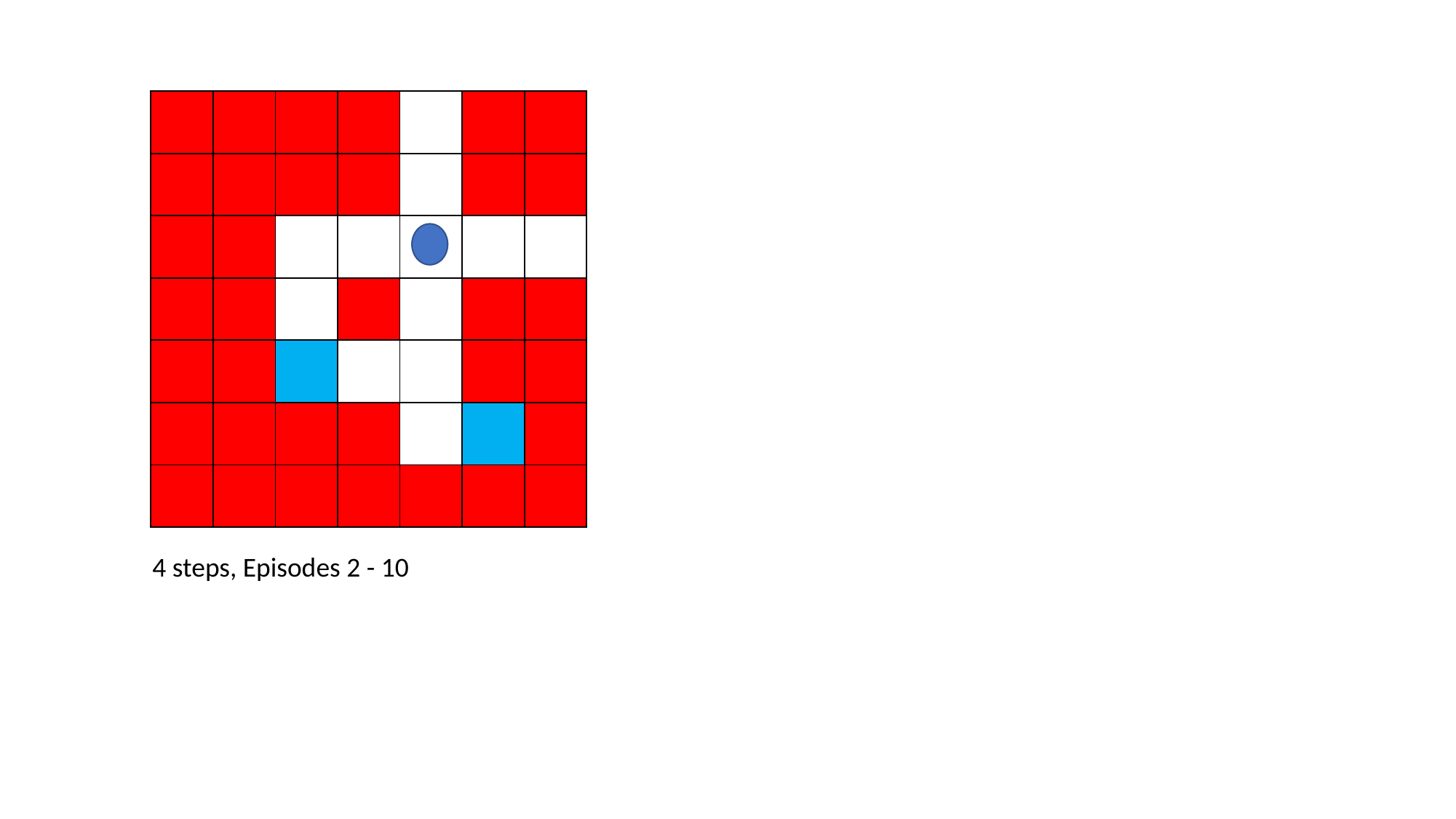

|  |  |  |  |  |  |  |
| --- | --- | --- | --- | --- | --- | --- |
|  |  |  |  |  |  |  |
|  |  |  |  |  |  |  |
|  |  |  |  |  |  |  |
|  |  |  |  |  |  |  |
|  |  |  |  |  |  |  |
|  |  |  |  |  |  |  |

4 steps, Episodes 2 - 10